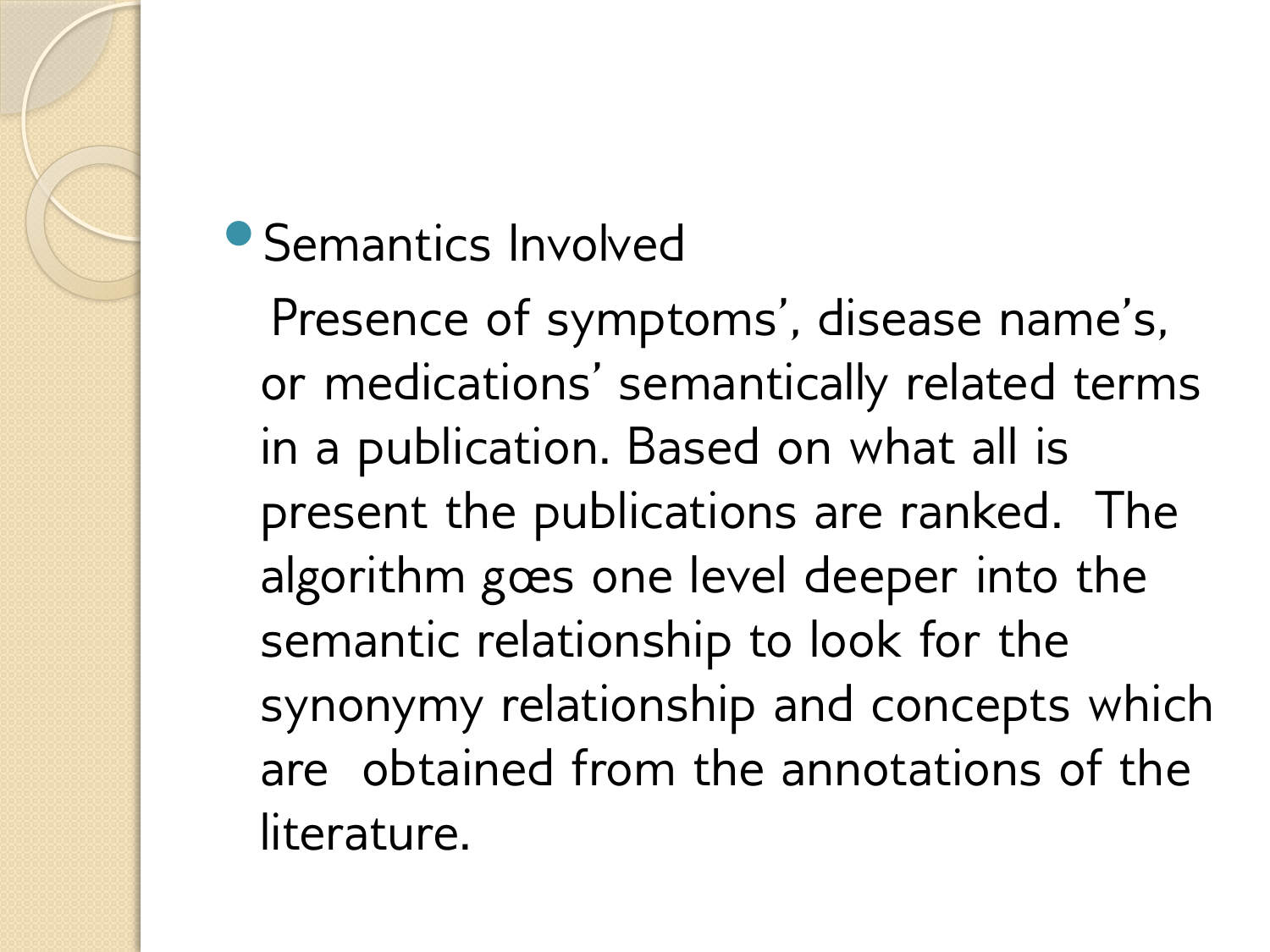

#
Semantics Involved
   Presence of symptoms’, disease name’s, or medications’ semantically related terms  in a publication. Based on what all is present the publications are ranked.  The algorithm goes one level deeper into the semantic relationship to look for the synonymy relationship and concepts which are  obtained from the annotations of the literature.